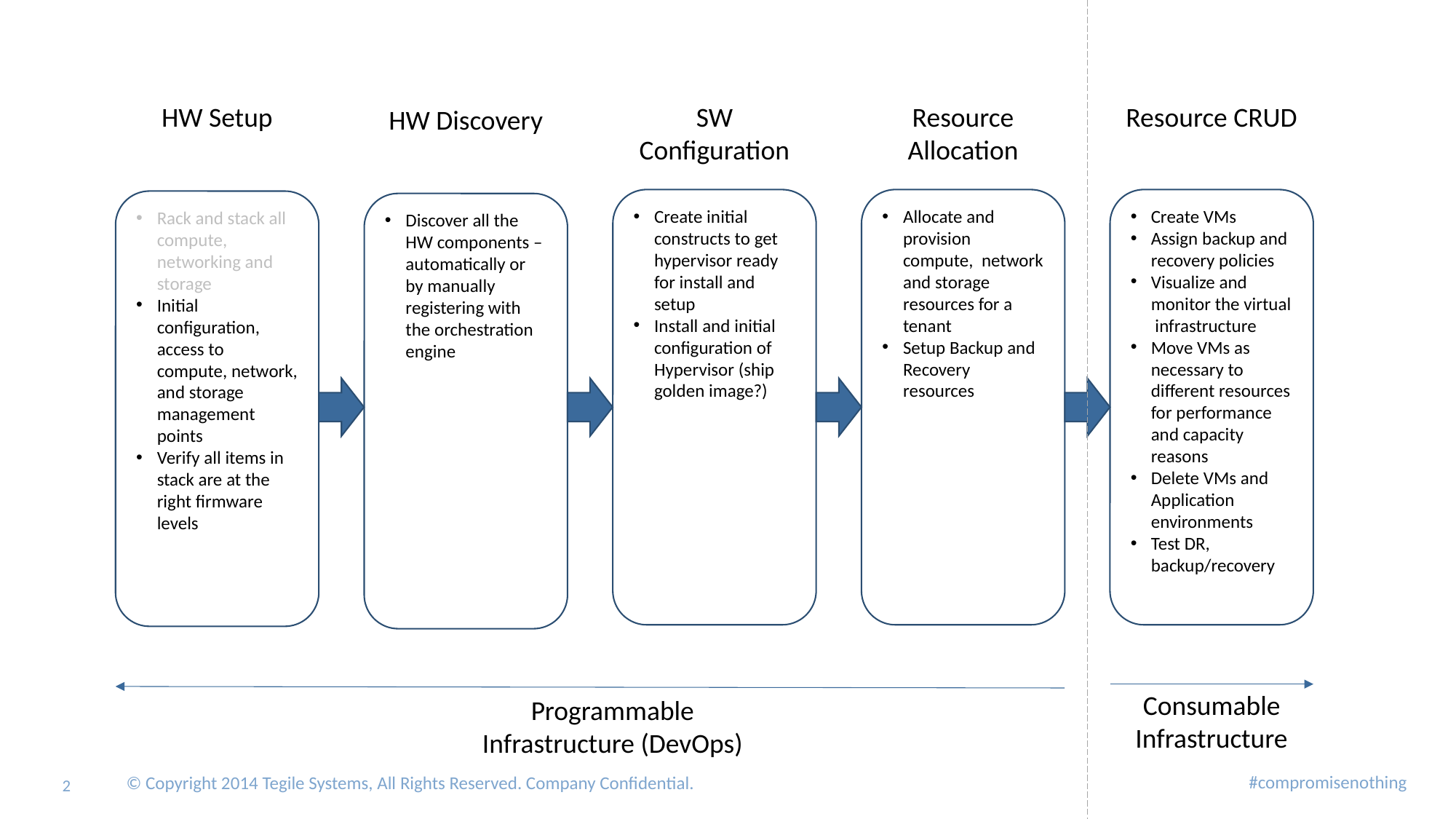

HW Setup
SW Configuration
Resource Allocation
Resource CRUD
HW Discovery
Create VMs
Assign backup and recovery policies
Visualize and monitor the virtual  infrastructure
Move VMs as necessary to different resources for performance and capacity reasons
Delete VMs and Application environments
Test DR, backup/recovery

Allocate and provision compute,  network and storage resources for a tenant
Setup Backup and Recovery resources

Create initial constructs to get hypervisor ready for install and setup
Install and initial configuration of Hypervisor (ship golden image?)

Rack and stack all compute, networking and storage
Initial configuration, access to compute, network, and storage management points
Verify all items in stack are at the right firmware levels

Discover all the HW components – automatically or by manually registering with the orchestration engine

Consumable Infrastructure
Programmable Infrastructure (DevOps)